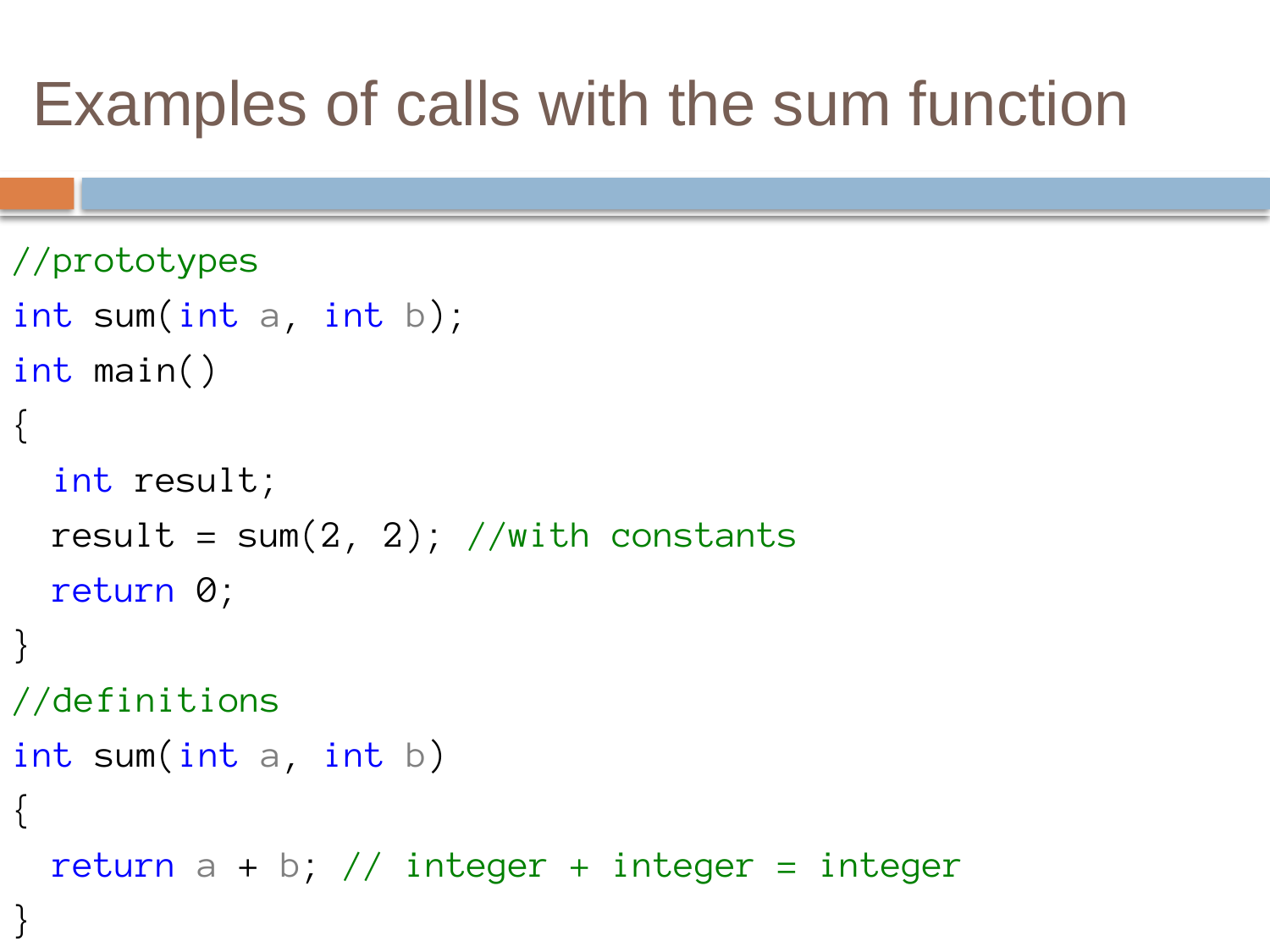

# Examples of calls with the sum function
//prototypes
int sum(int a, int b);
int main()
{
	int result;
	result = sum(2, 2); //with constants
	return 0;
}
//definitions
int sum(int a, int b)
{
	return a + b; // integer + integer = integer
}